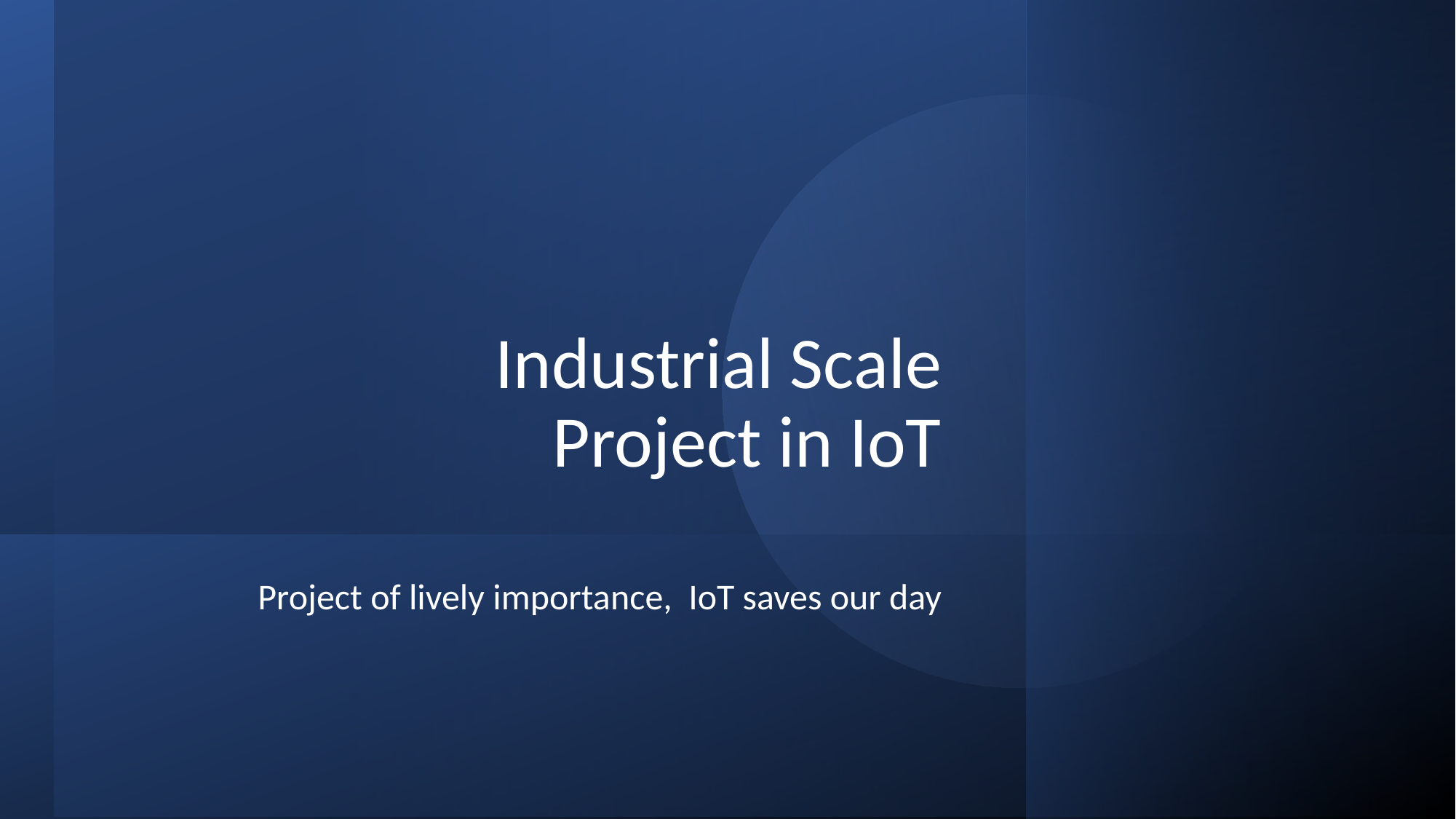

# Industrial Scale Project in IoT

Project of lively importance,  IoT saves our day